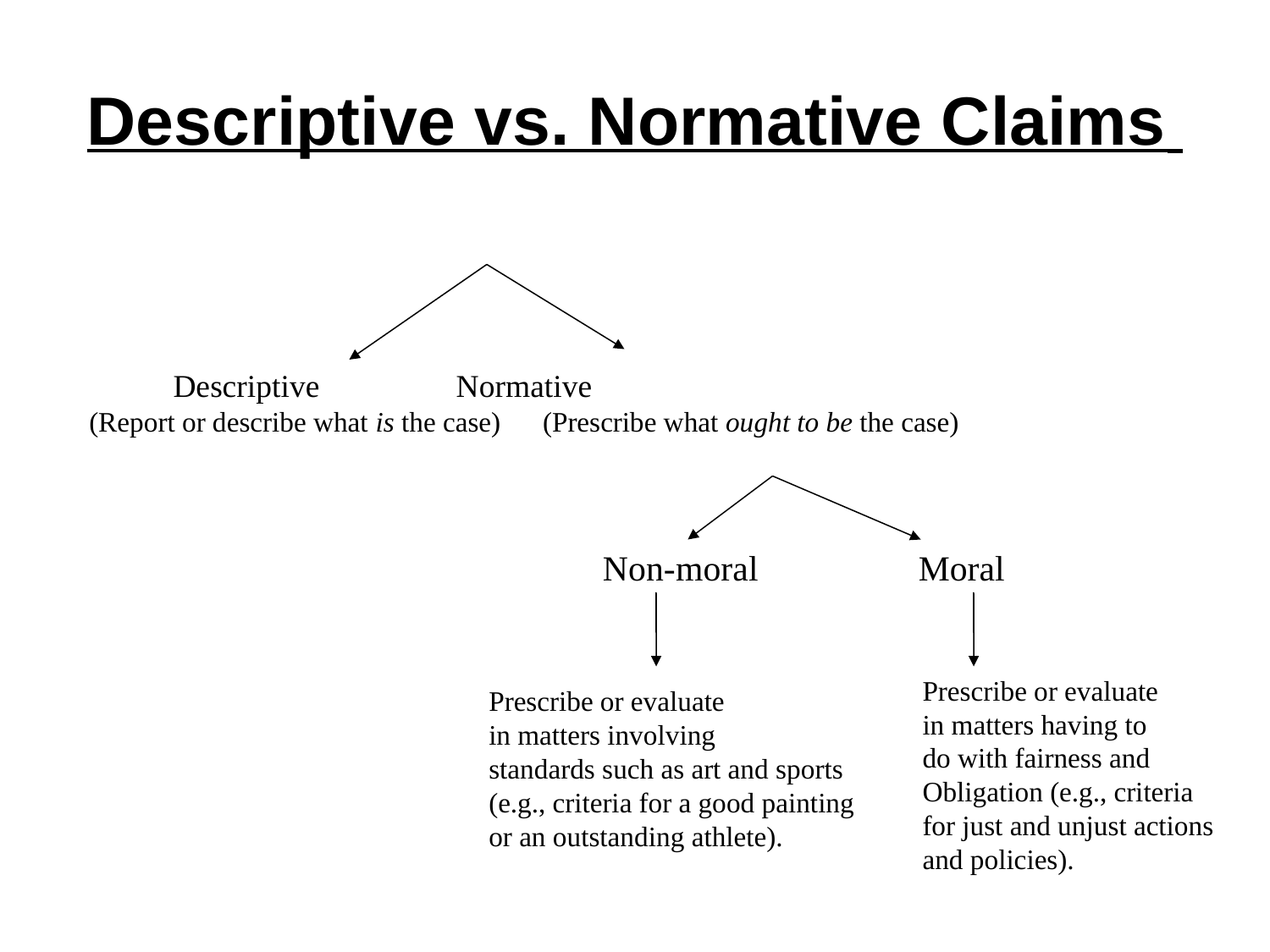

# Descriptive vs. Normative Claims

                    Descriptive                 Normative
           (Report or describe what is the case)      (Prescribe what ought to be the case)

         Non-moral                                    Moral

Prescribe or evaluate
in matters having to
do with fairness and
Obligation (e.g., criteria for just and unjust actions and policies).
Prescribe or evaluate
in matters involving
standards such as art and sports
(e.g., criteria for a good painting
or an outstanding athlete).